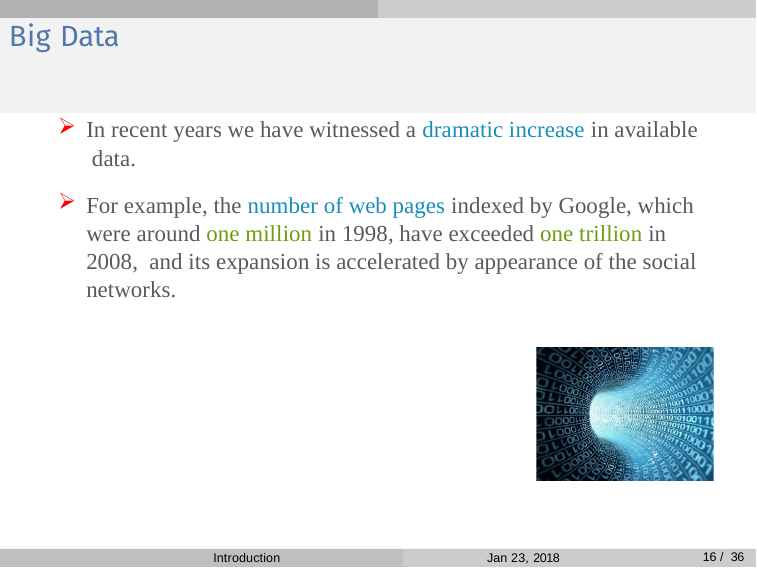

# Big Data
In recent years we have witnessed a dramatic increase in available  data.
For example, the number of web pages indexed by Google, which  were around one million in 1998, have exceeded one trillion in 2008,  and its expansion is accelerated by appearance of the social networks.

16 / 36
Introduction
Jan 23, 2018